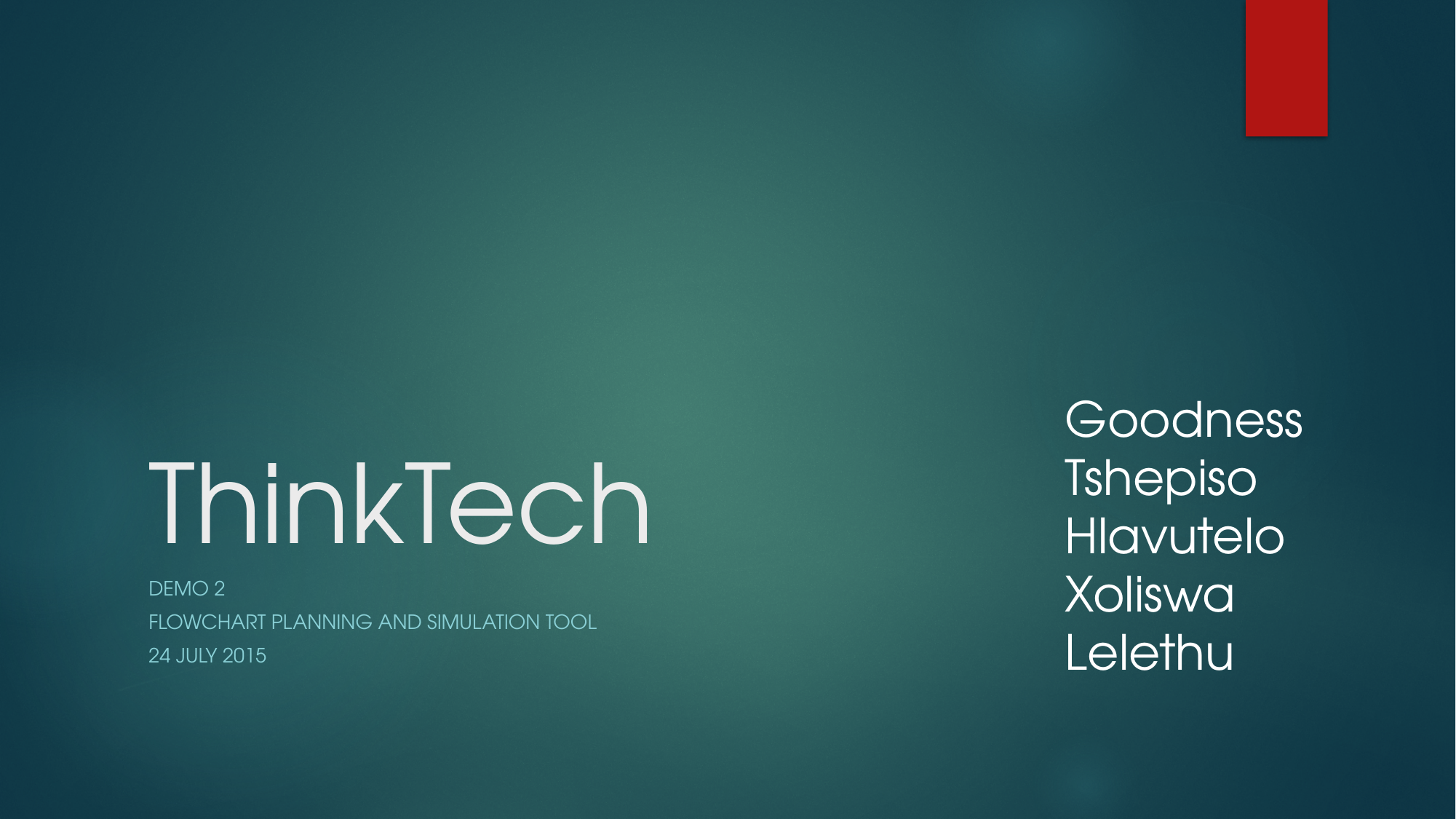

# ThinkTech
Goodness
Tshepiso
Hlavutelo
Xoliswa
Lelethu
DEMO 2
Flowchart planning and simulation tool
24 July 2015